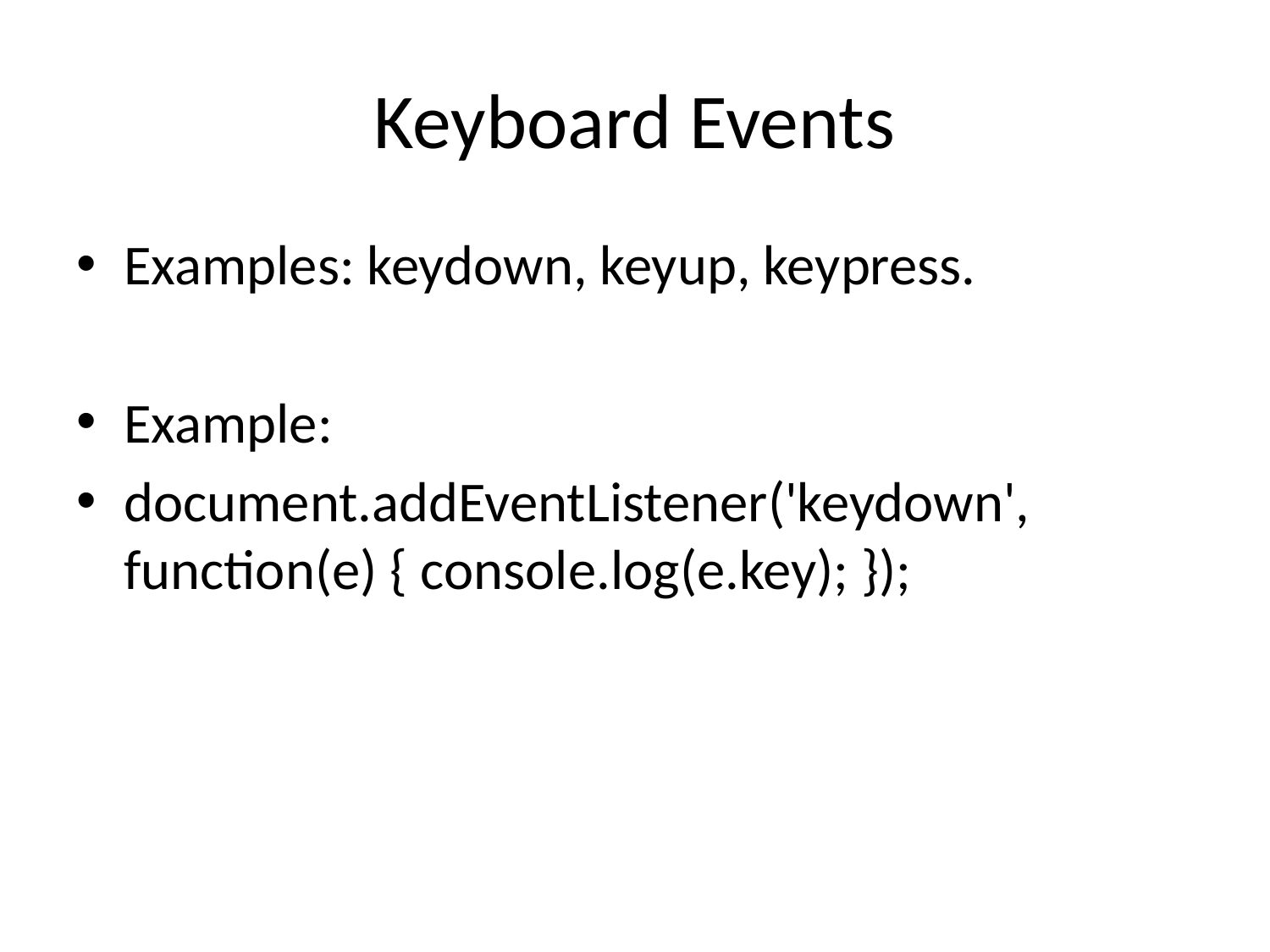

# Keyboard Events
Examples: keydown, keyup, keypress.

Example:
document.addEventListener('keydown', function(e) { console.log(e.key); });